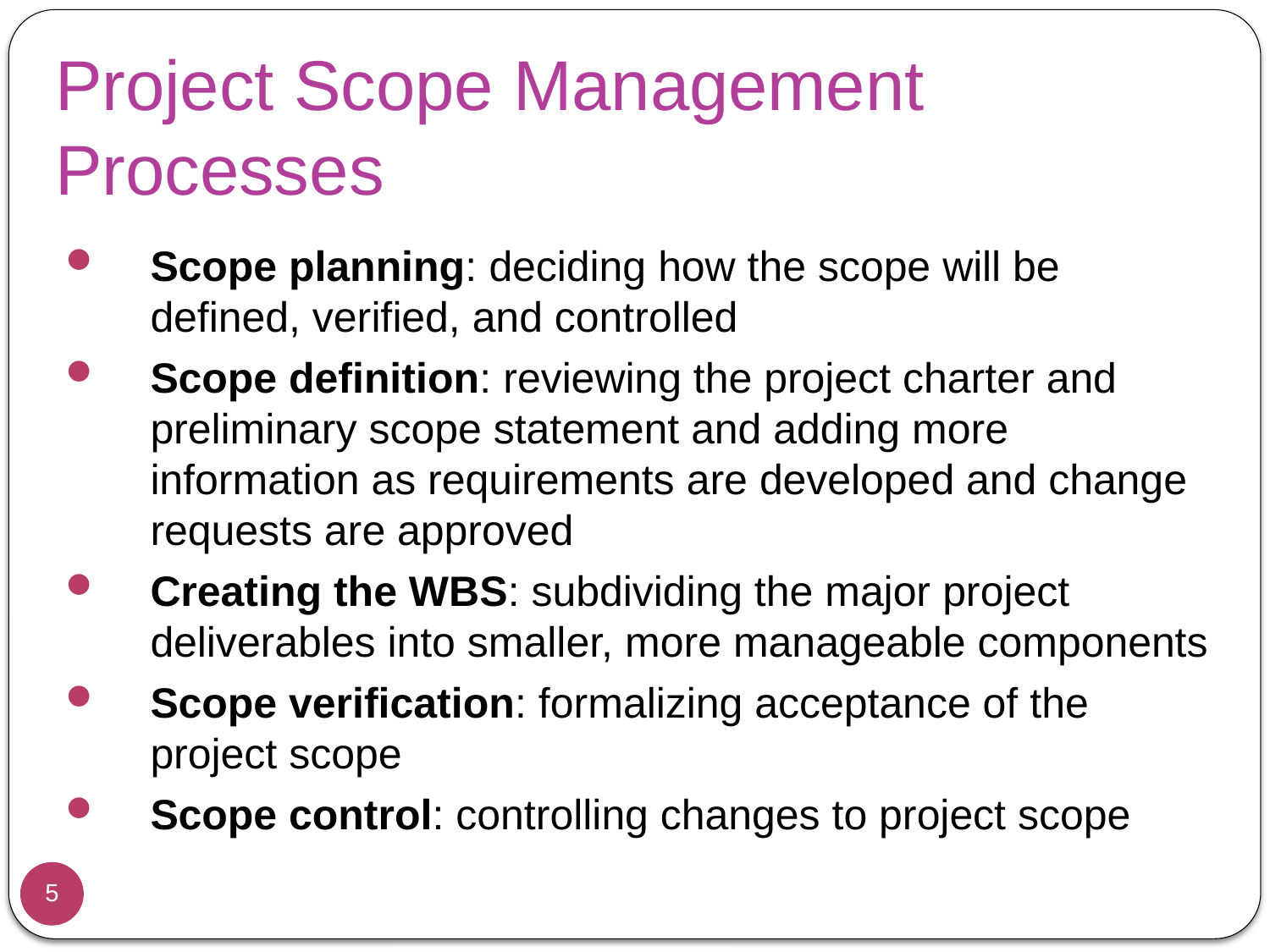

# Project Scope Management Processes
Scope planning: deciding how the scope will be defined, verified, and controlled
Scope definition: reviewing the project charter and preliminary scope statement and adding more information as requirements are developed and change requests are approved
Creating the WBS: subdividing the major project deliverables into smaller, more manageable components
Scope verification: formalizing acceptance of the project scope
Scope control: controlling changes to project scope
5